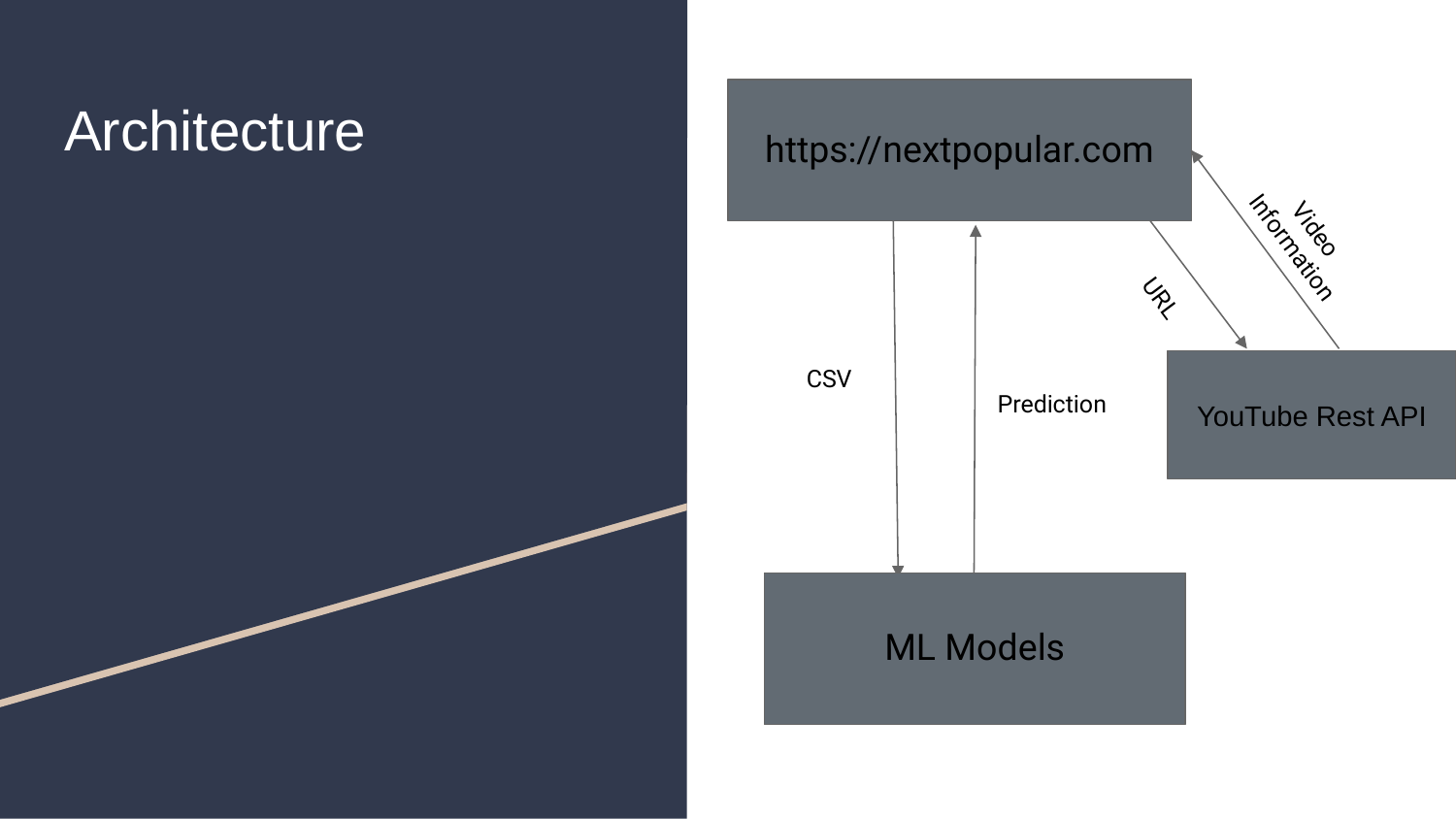

# Architecture

https://nextpopular.com
Video Information
URL
CSV
YouTube Rest API
Prediction

ML Models